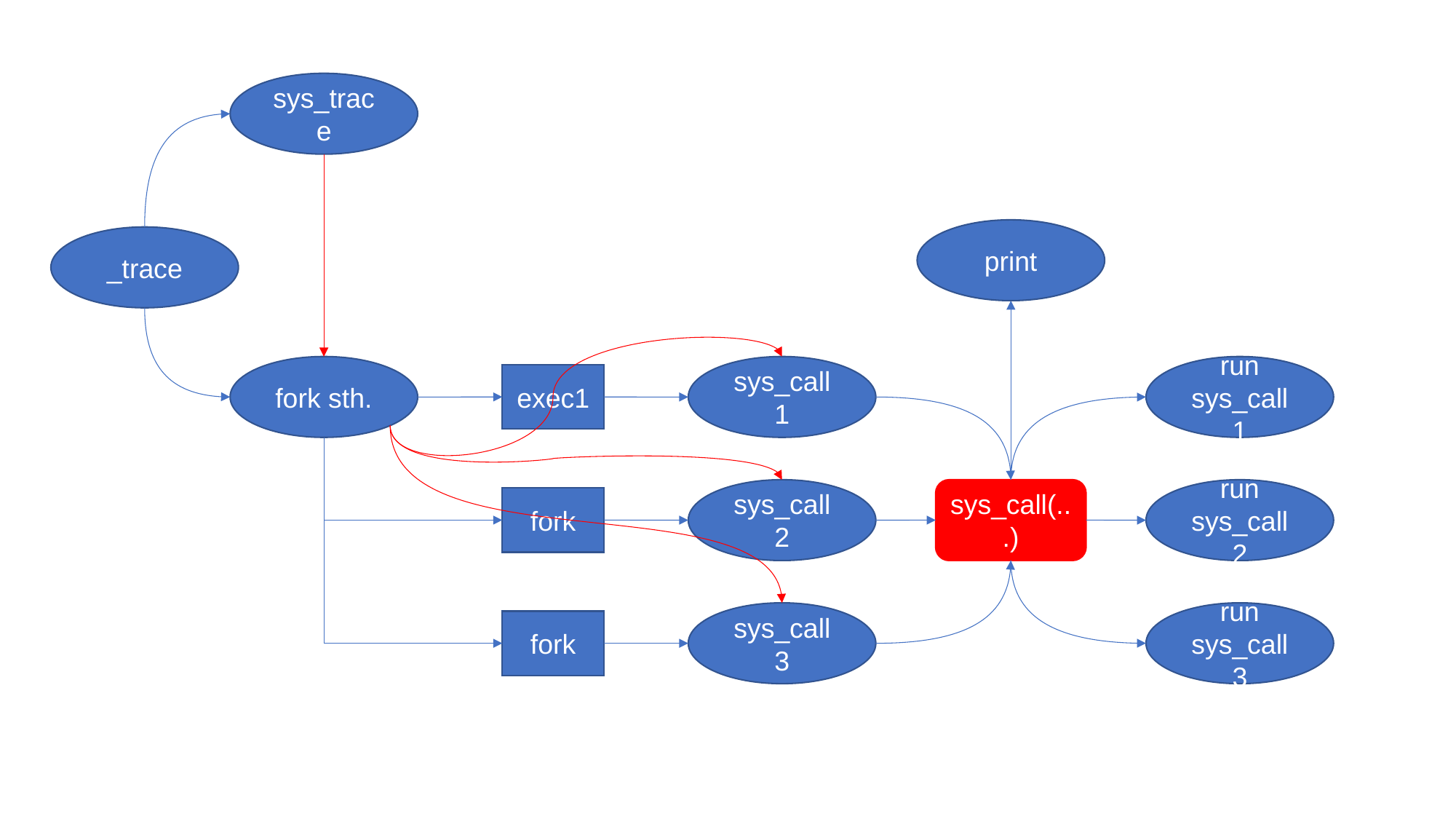

sys_trace
print
_trace
fork sth.
sys_call1
run sys_call1
exec1
sys_call2
sys_call(...)
run sys_call2
fork
sys_call3
run sys_call3
fork